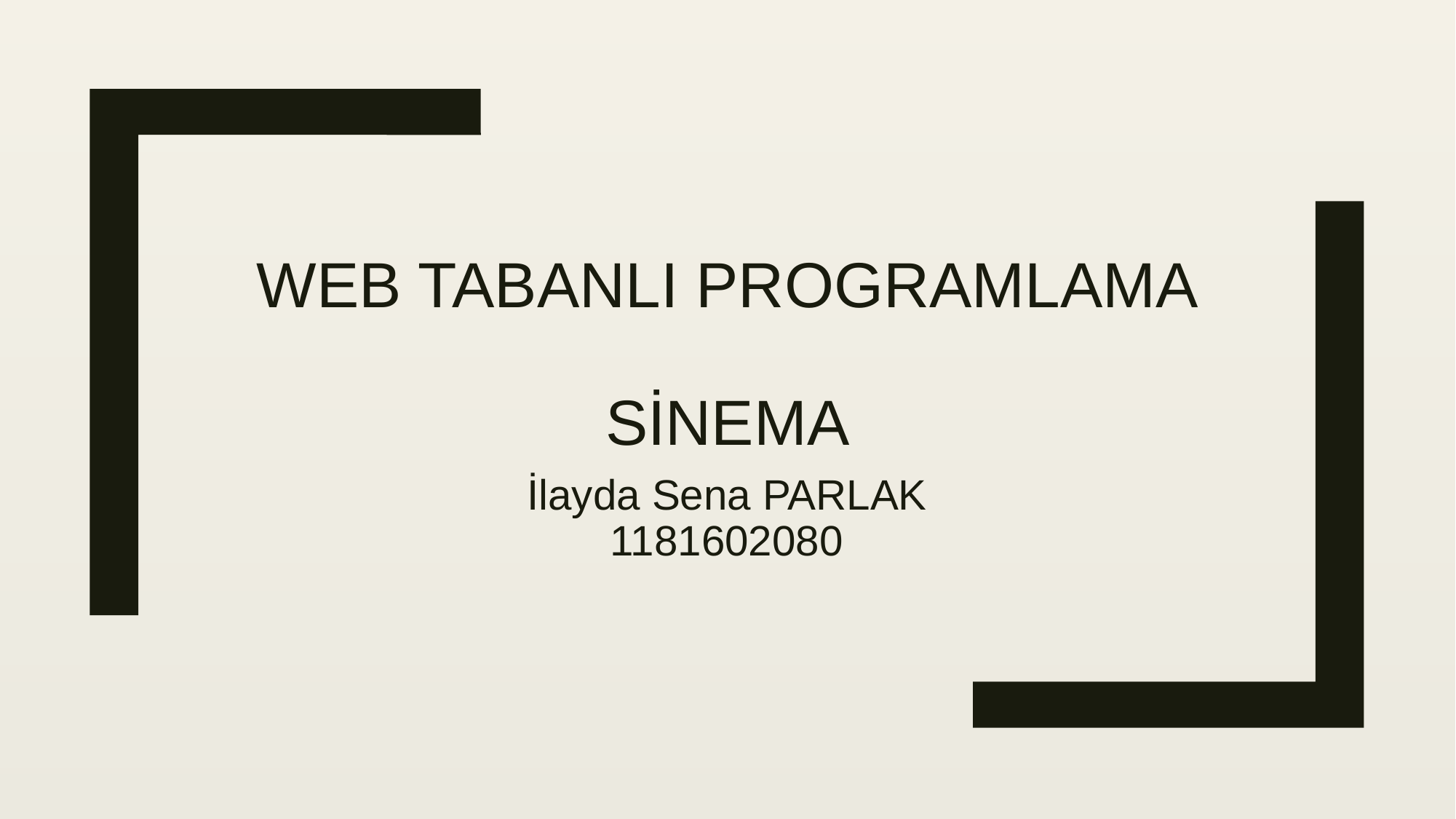

# WEB TABANLI PROGRAMLAMA SİNEMA

İlayda Sena PARLAK
1181602080